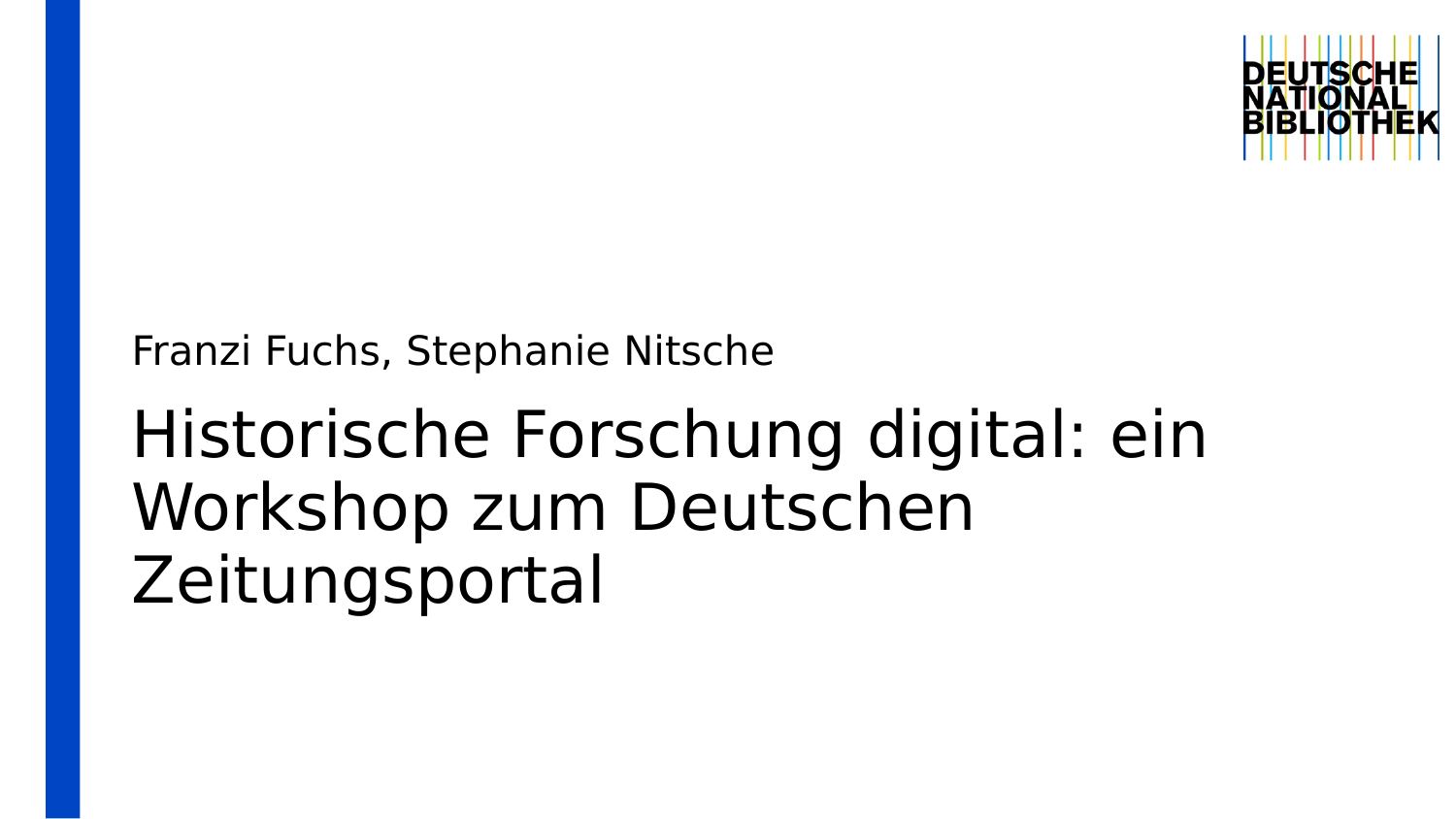

Franzi Fuchs, Stephanie Nitsche
# Historische Forschung digital: ein Workshop zum Deutschen Zeitungsportal